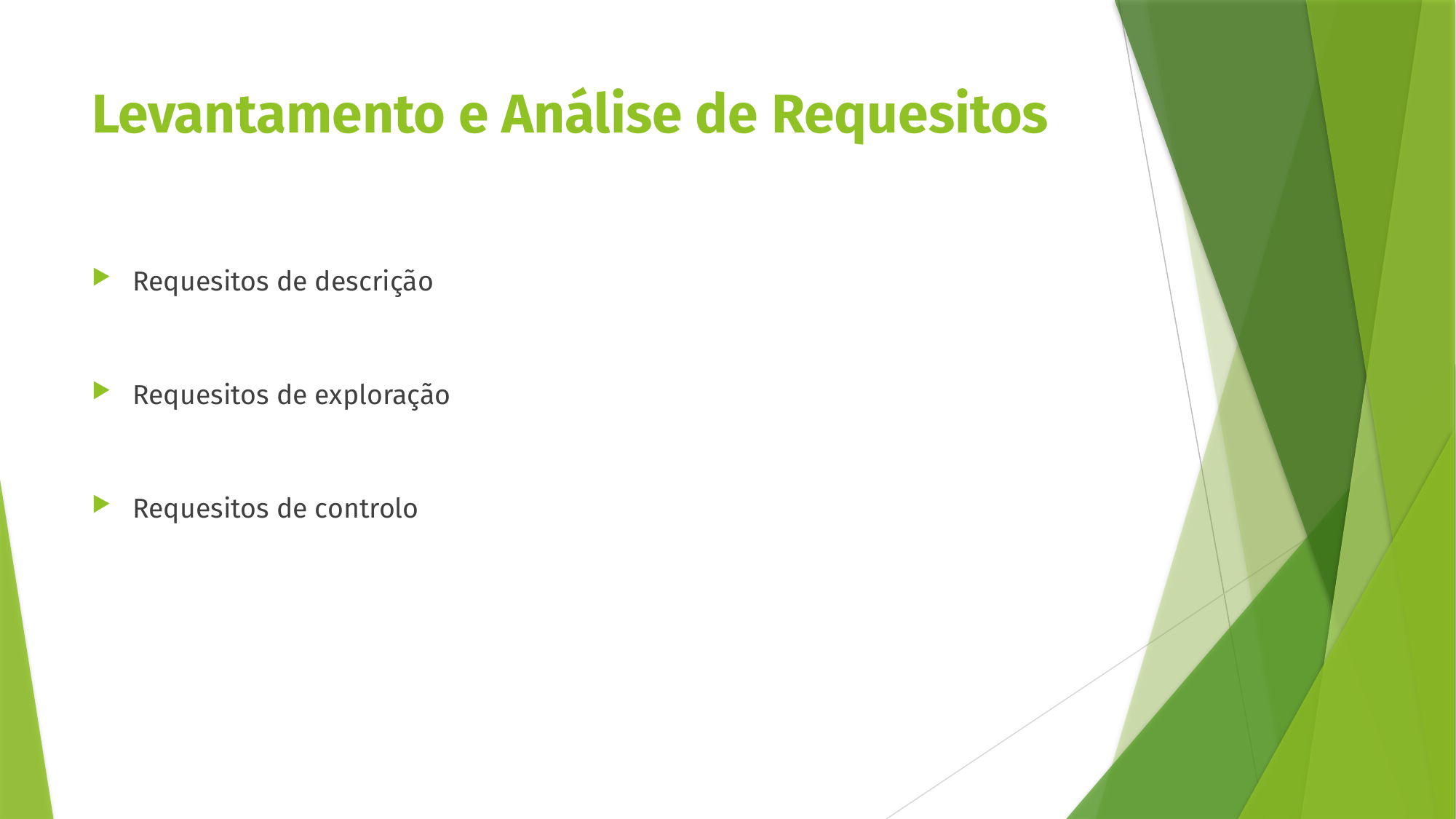

# Levantamento e Análise de Requesitos
Requesitos de descrição
Requesitos de exploração
Requesitos de controlo